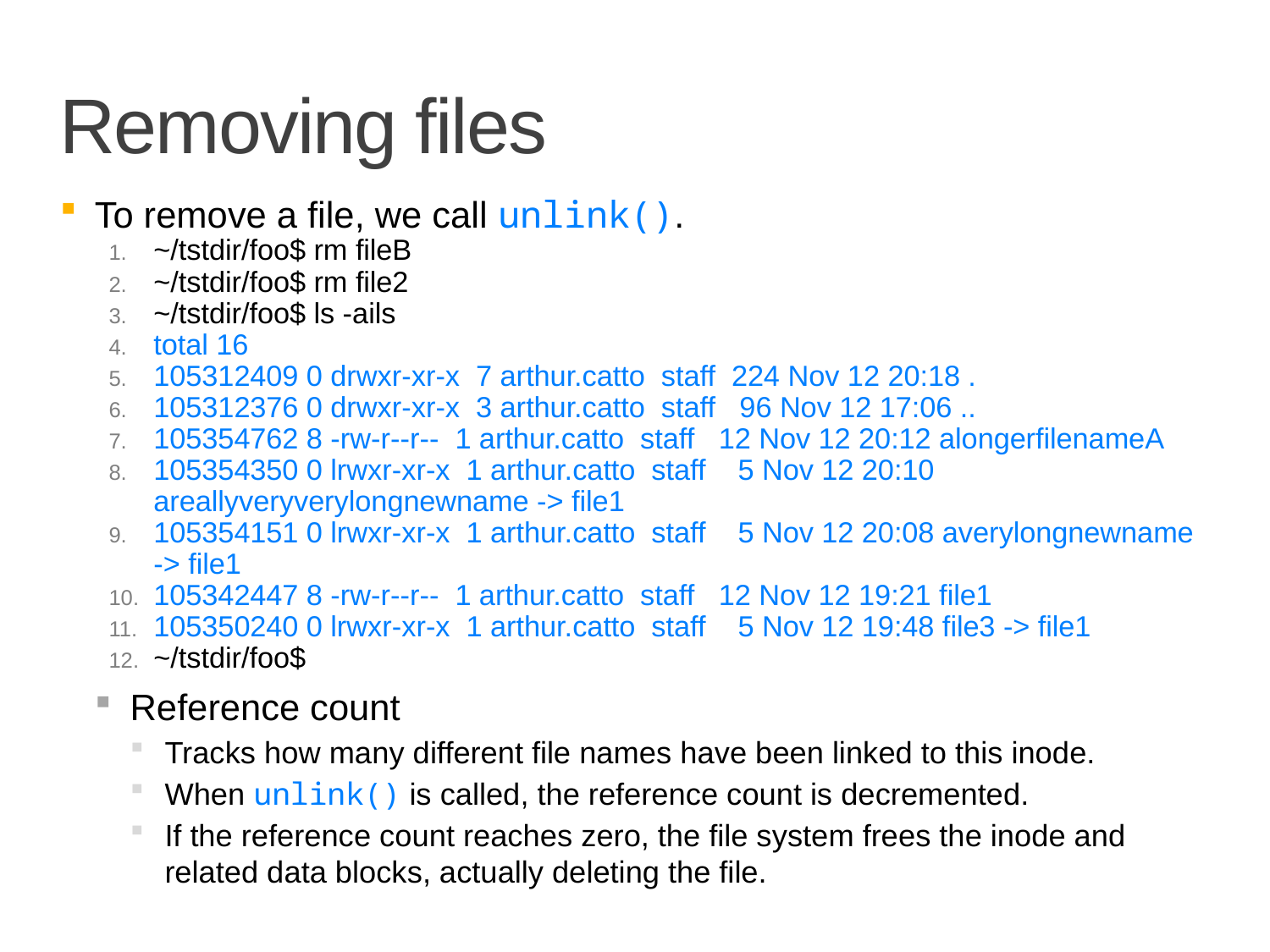

# Removing files
To remove a file, we call unlink().
~/tstdir/foo$ rm fileB
~/tstdir/foo$ rm file2
~/tstdir/foo$ ls -ails
total 16
105312409 0 drwxr-xr-x  7 arthur.catto  staff  224 Nov 12 20:18 .
105312376 0 drwxr-xr-x  3 arthur.catto  staff   96 Nov 12 17:06 ..
105354762 8 -rw-r--r--  1 arthur.catto  staff   12 Nov 12 20:12 alongerfilenameA
105354350 0 lrwxr-xr-x  1 arthur.catto  staff    5 Nov 12 20:10 areallyveryverylongnewname -> file1
105354151 0 lrwxr-xr-x  1 arthur.catto  staff    5 Nov 12 20:08 averylongnewname -> file1
105342447 8 -rw-r--r--  1 arthur.catto  staff   12 Nov 12 19:21 file1
105350240 0 lrwxr-xr-x  1 arthur.catto  staff    5 Nov 12 19:48 file3 -> file1
~/tstdir/foo$
Reference count
Tracks how many different file names have been linked to this inode.
When unlink() is called, the reference count is decremented.
If the reference count reaches zero, the file system frees the inode and related data blocks, actually deleting the file.